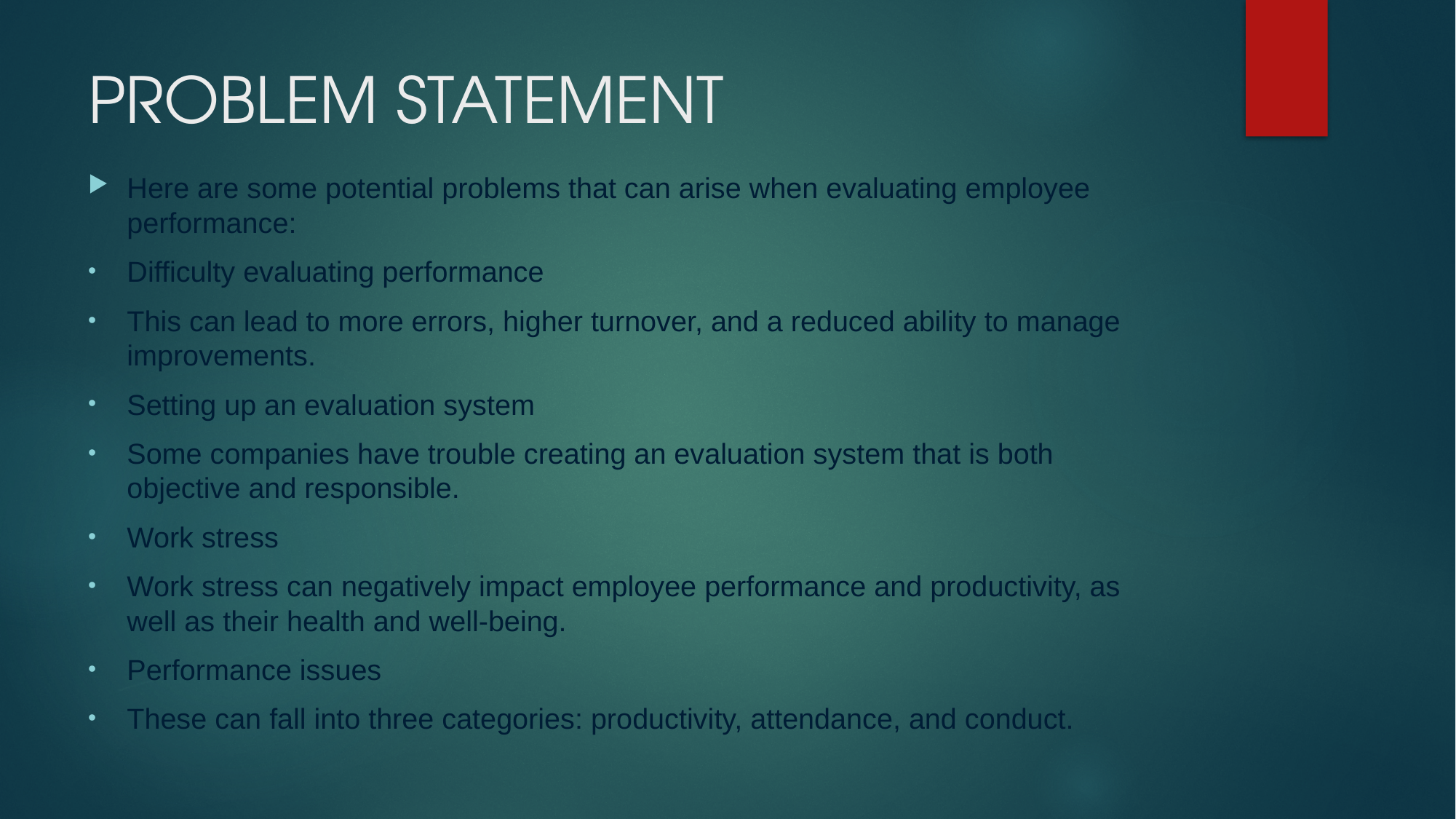

# PROBLEM STATEMENT
Here are some potential problems that can arise when evaluating employee performance:
Difficulty evaluating performance
This can lead to more errors, higher turnover, and a reduced ability to manage improvements.
Setting up an evaluation system
Some companies have trouble creating an evaluation system that is both objective and responsible.
Work stress
Work stress can negatively impact employee performance and productivity, as well as their health and well-being.
Performance issues
These can fall into three categories: productivity, attendance, and conduct.